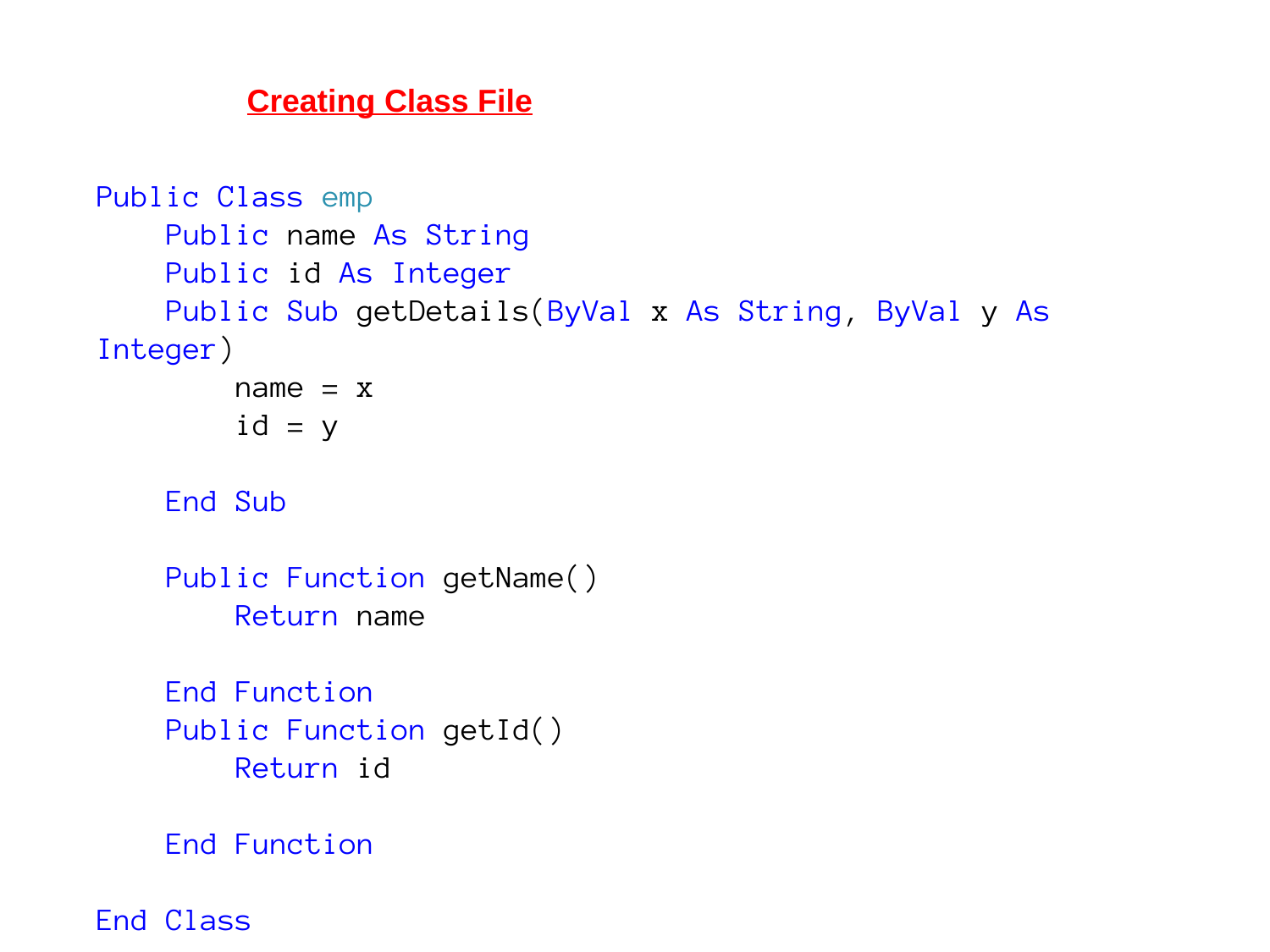

Creating Class File
Public Class emp
    Public name As String
    Public id As Integer
    Public Sub getDetails(ByVal x As String, ByVal y As Integer)
        name = x
        id = y

    End Sub

    Public Function getName()
        Return name

    End Function
    Public Function getId()
        Return id

    End Function

End Class